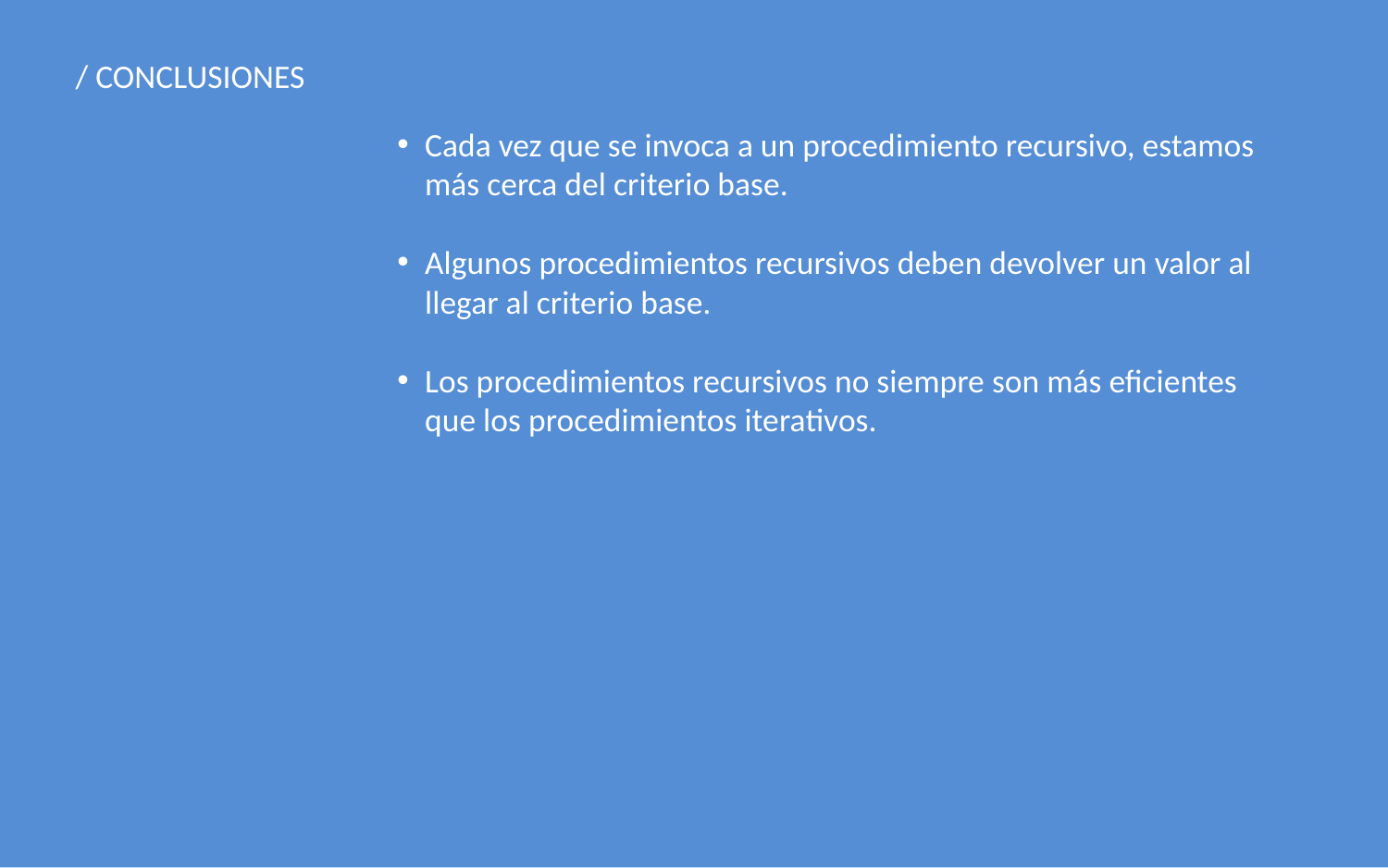

/ CONCLUSIONES
Cada vez que se invoca a un procedimiento recursivo, estamos más cerca del criterio base.

Algunos procedimientos recursivos deben devolver un valor al llegar al criterio base.

Los procedimientos recursivos no siempre son más eficientes que los procedimientos iterativos.